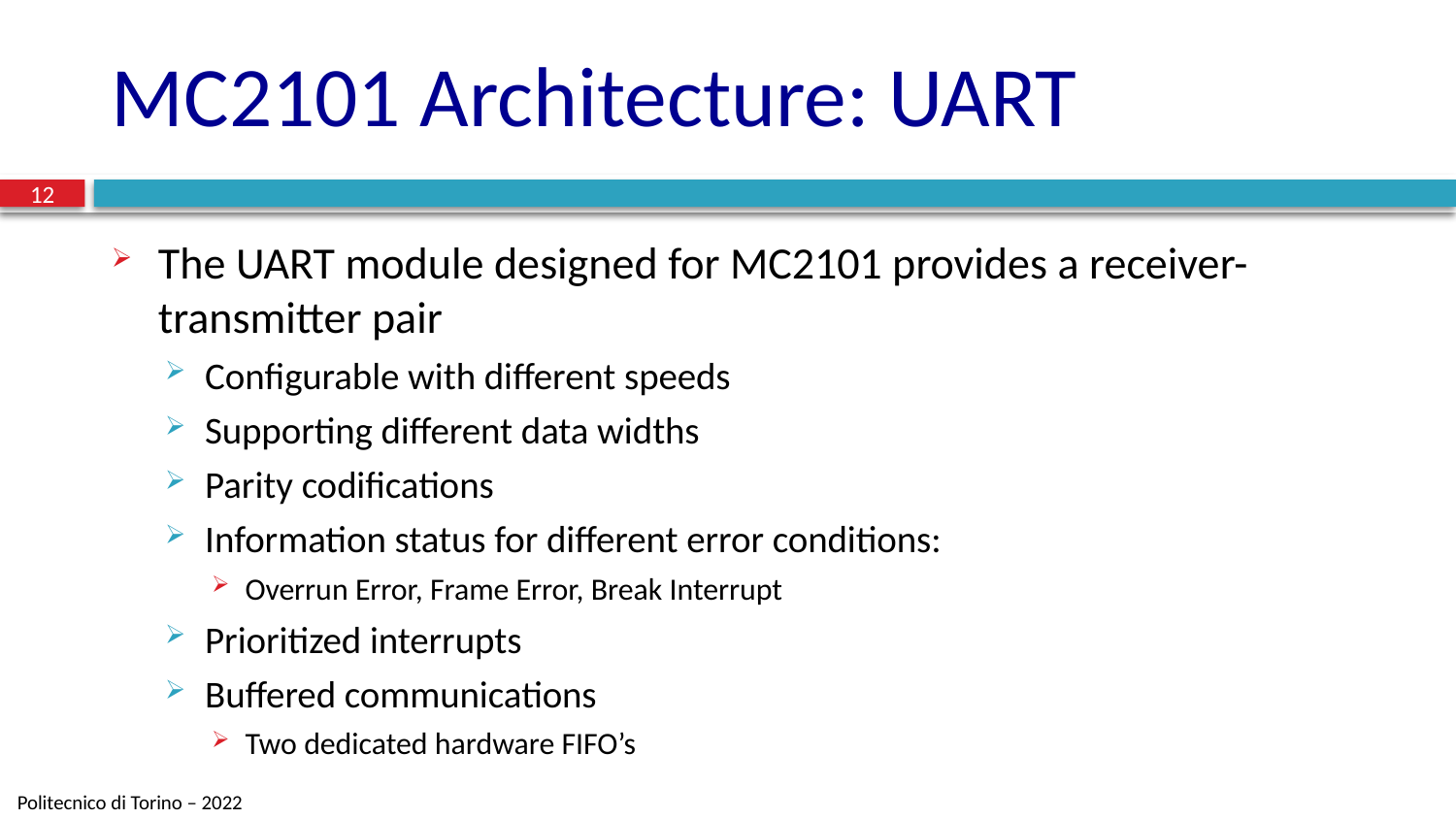

# MC2101 Architecture: UART
12
The UART module designed for MC2101 provides a receiver-transmitter pair
Configurable with different speeds
Supporting different data widths
Parity codifications
Information status for different error conditions:
Overrun Error, Frame Error, Break Interrupt
Prioritized interrupts
Buffered communications
Two dedicated hardware FIFO’s